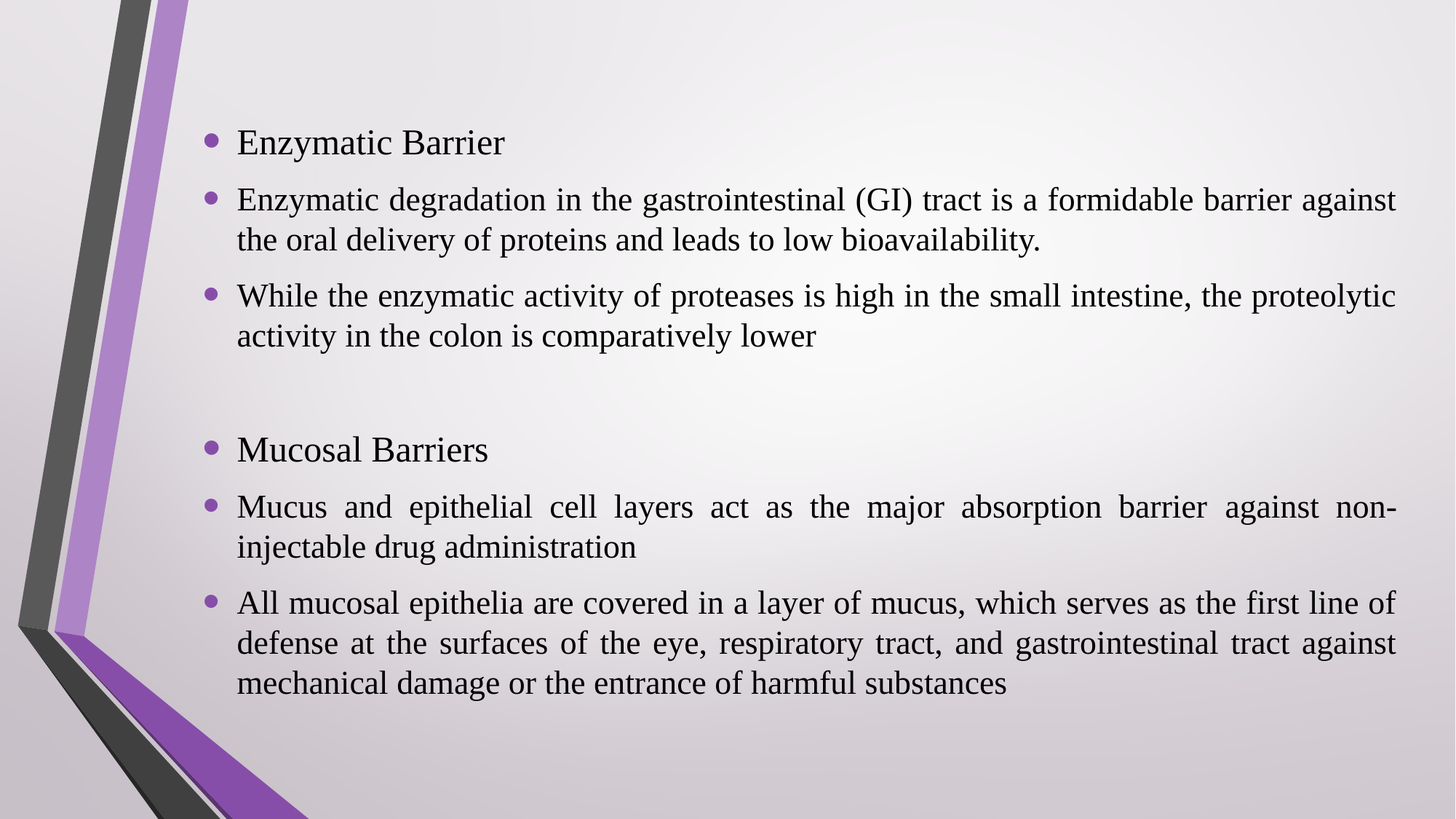

Enzymatic Barrier
Enzymatic degradation in the gastrointestinal (GI) tract is a formidable barrier against the oral delivery of proteins and leads to low bioavailability.
While the enzymatic activity of proteases is high in the small intestine, the proteolytic activity in the colon is comparatively lower

Mucosal Barriers
Mucus and epithelial cell layers act as the major absorption barrier against non-injectable drug administration
All mucosal epithelia are covered in a layer of mucus, which serves as the first line of defense at the surfaces of the eye, respiratory tract, and gastrointestinal tract against mechanical damage or the entrance of harmful substances